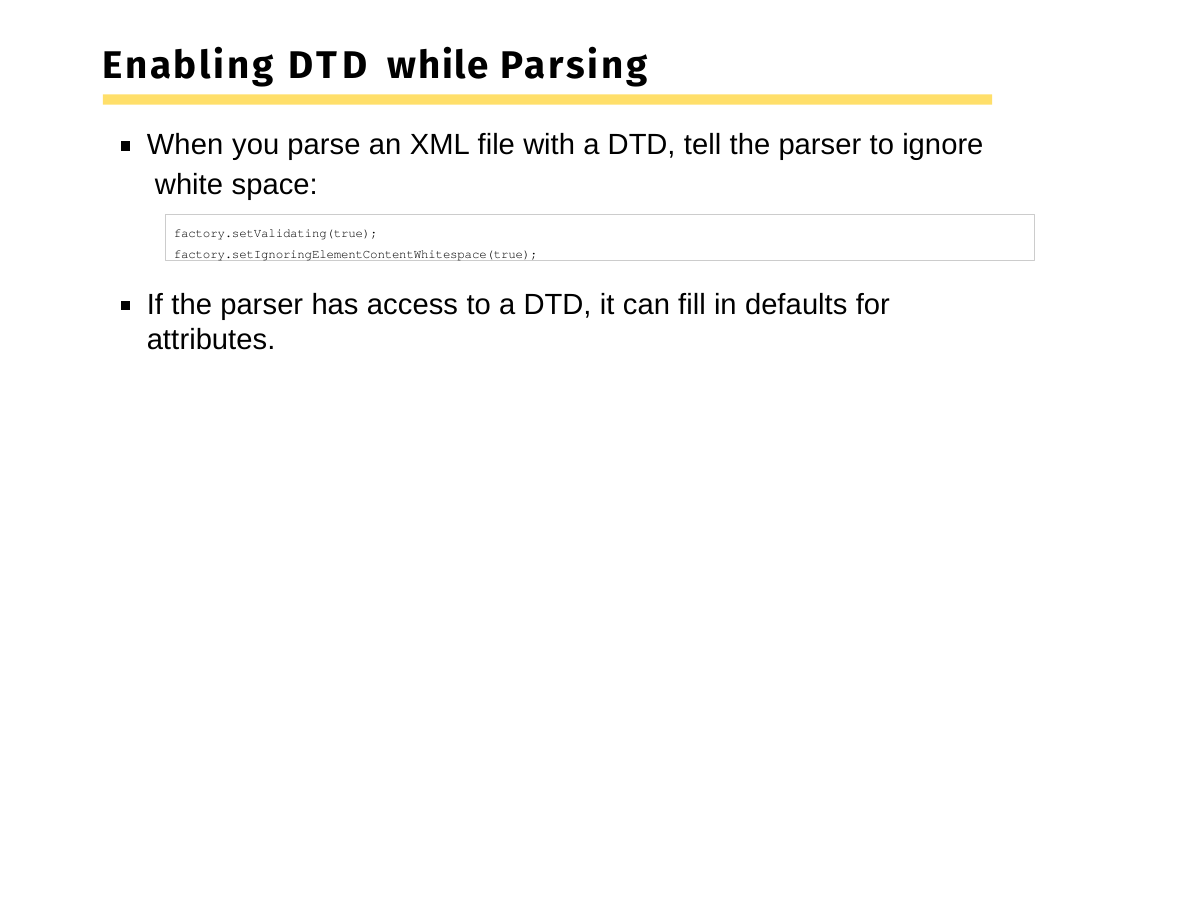

# Enabling DTD while Parsing
When you parse an XML file with a DTD, tell the parser to ignore  white space:

factory.setValidating(true);  factory.setIgnoringElementContentWhitespace(true);
If the parser has access to a DTD, it can fill in defaults for attributes.